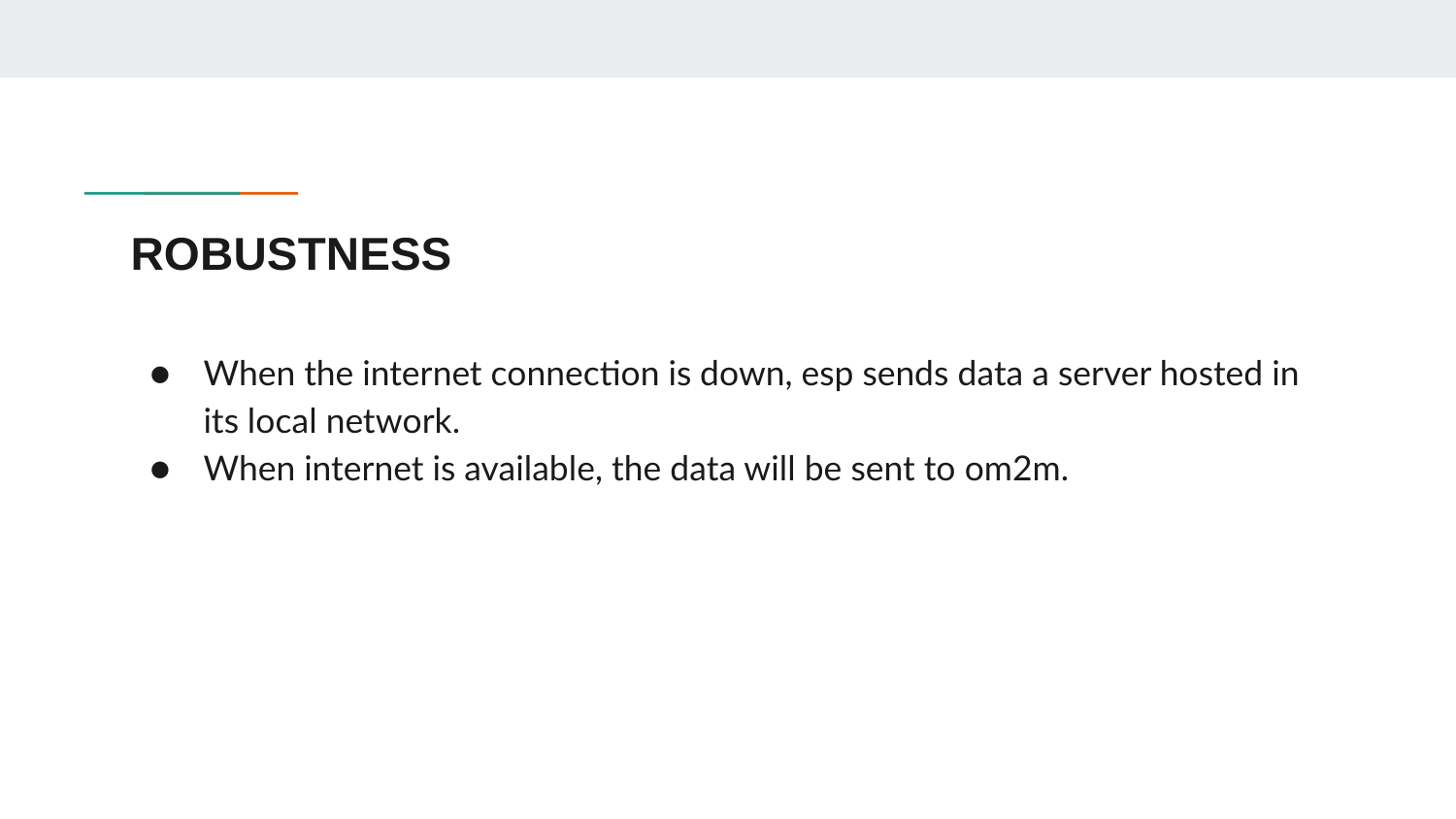

# ROBUSTNESS

When the internet connection is down, esp sends data a server hosted in its local network.
When internet is available, the data will be sent to om2m.